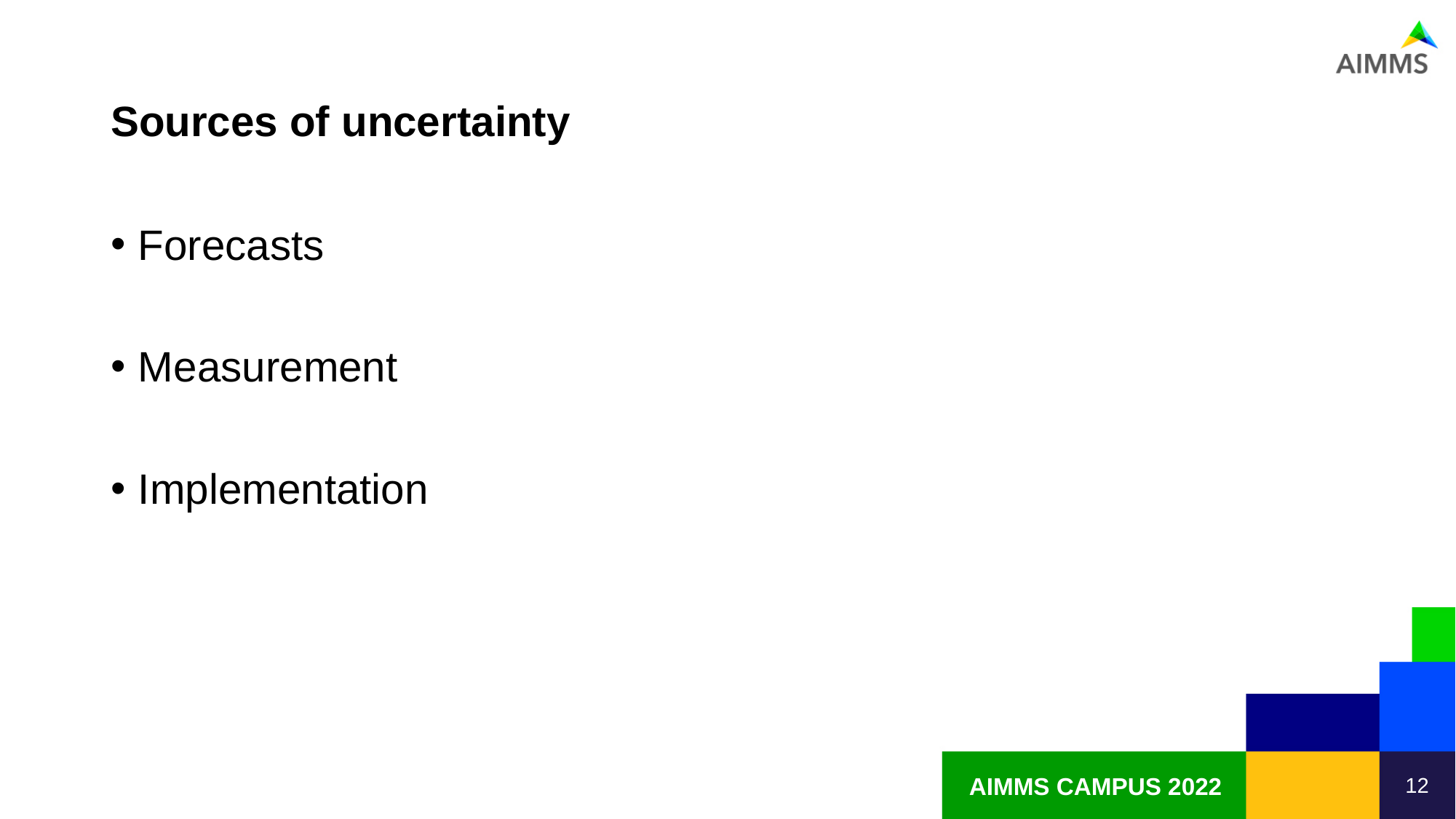

# Sources of uncertainty
Forecasts

Measurement

Implementation
12